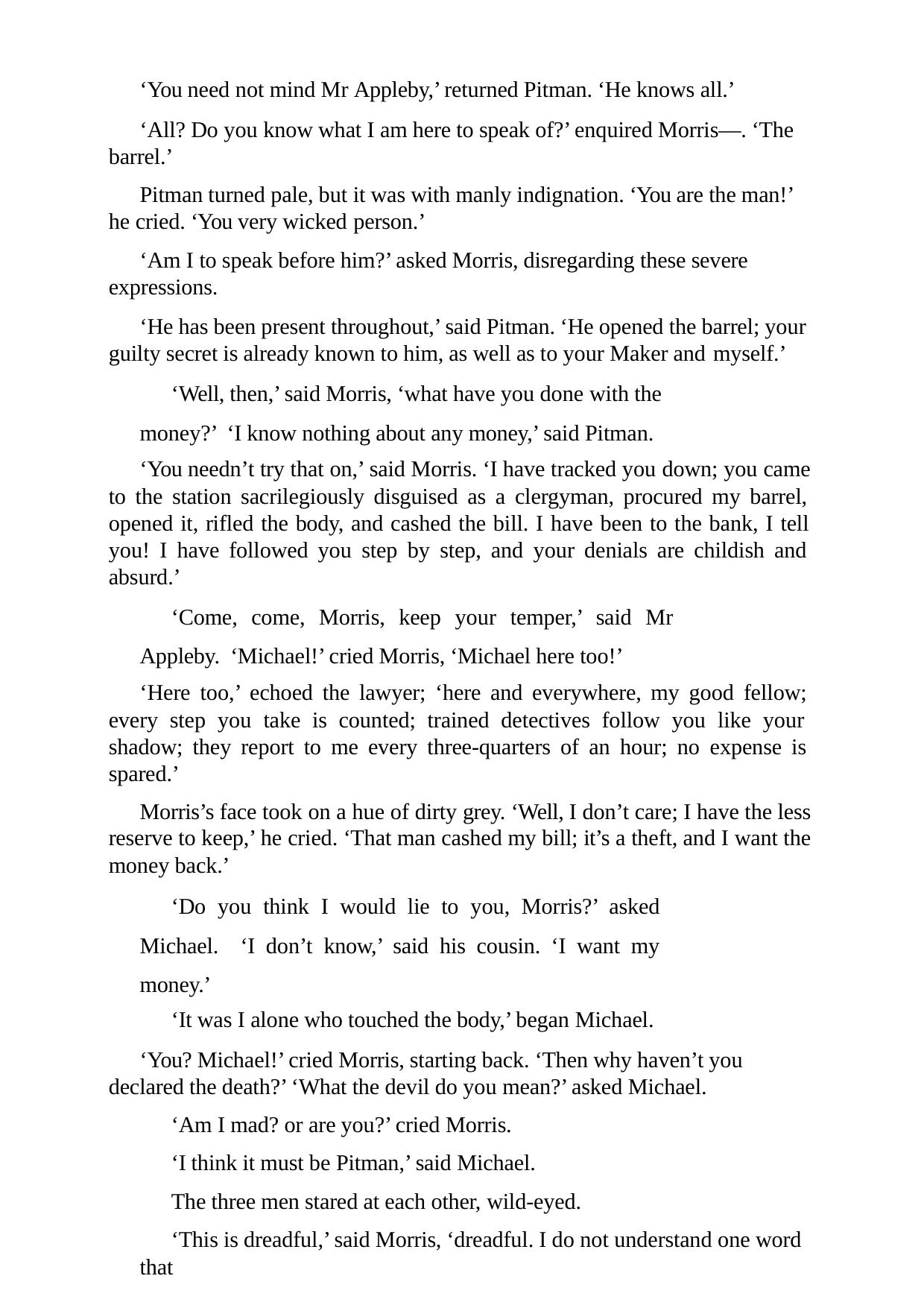

‘You need not mind Mr Appleby,’ returned Pitman. ‘He knows all.’
‘All? Do you know what I am here to speak of?’ enquired Morris—. ‘The  barrel.’
Pitman turned pale, but it was with manly indignation. ‘You are the man!’  he cried. ‘You very wicked person.’
‘Am I to speak before him?’ asked Morris, disregarding these severe  expressions.
‘He has been present throughout,’ said Pitman. ‘He opened the barrel; your  guilty secret is already known to him, as well as to your Maker and myself.’
‘Well, then,’ said Morris, ‘what have you done with the money?’  ‘I know nothing about any money,’ said Pitman.
‘You needn’t try that on,’ said Morris. ‘I have tracked you down; you came  to the station sacrilegiously disguised as a clergyman, procured my barrel,  opened it, rifled the body, and cashed the bill. I have been to the bank, I tell  you! I have followed you step by step, and your denials are childish and  absurd.’
‘Come, come, Morris, keep your temper,’ said Mr Appleby.  ‘Michael!’ cried Morris, ‘Michael here too!’
‘Here too,’ echoed the lawyer; ‘here and everywhere, my good fellow;  every step you take is counted; trained detectives follow you like your  shadow; they report to me every three-quarters of an hour; no expense is  spared.’
Morris’s face took on a hue of dirty grey. ‘Well, I don’t care; I have the less  reserve to keep,’ he cried. ‘That man cashed my bill; it’s a theft, and I want the  money back.’
‘Do you think I would lie to you, Morris?’ asked Michael.  ‘I don’t know,’ said his cousin. ‘I want my money.’
‘It was I alone who touched the body,’ began Michael.
‘You? Michael!’ cried Morris, starting back. ‘Then why haven’t you  declared the death?’ ‘What the devil do you mean?’ asked Michael.
‘Am I mad? or are you?’ cried Morris.
‘I think it must be Pitman,’ said Michael.
The three men stared at each other, wild-eyed.
‘This is dreadful,’ said Morris, ‘dreadful. I do not understand one word that